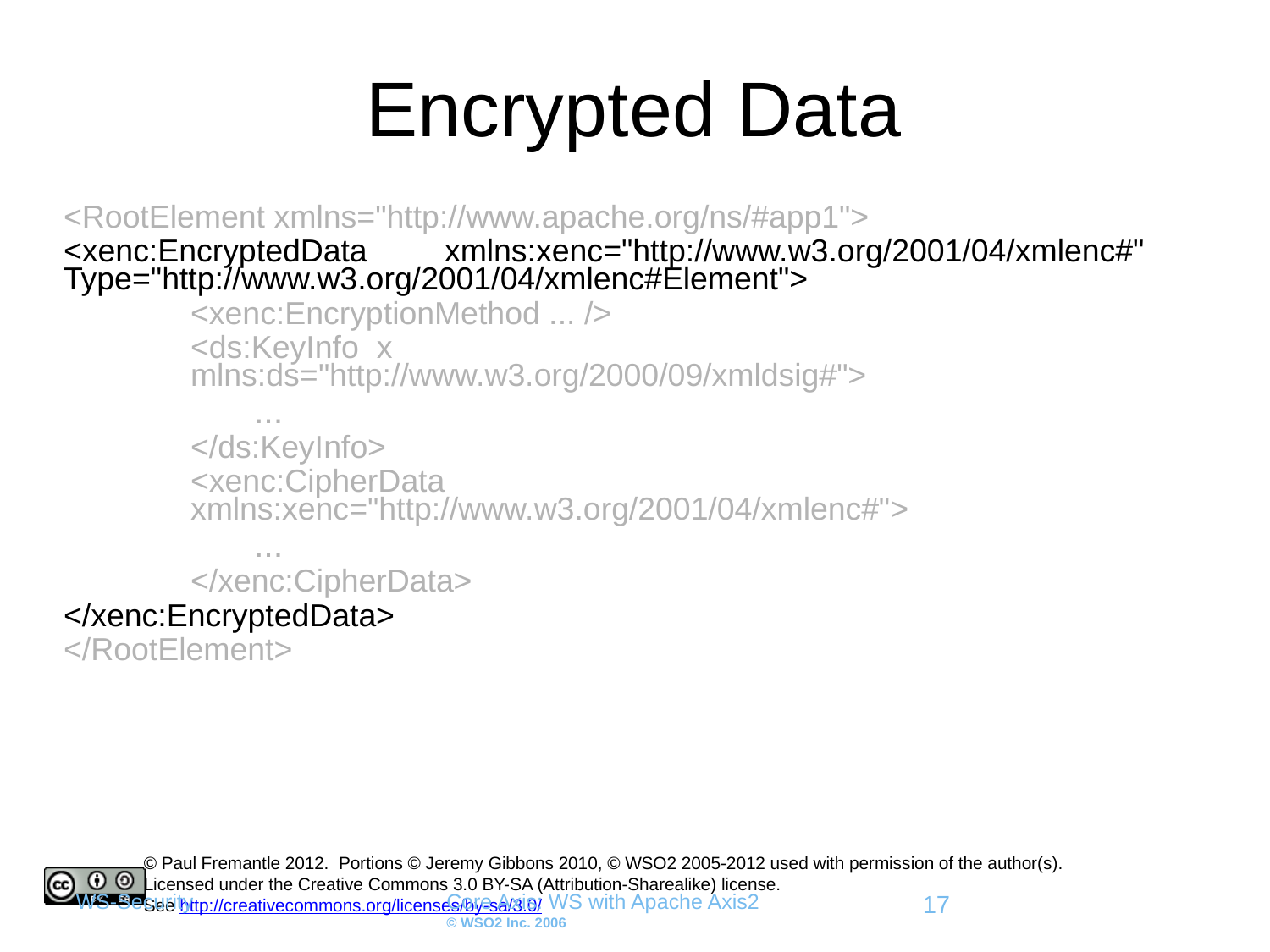

# Encrypted Data
<RootElement xmlns="http://www.apache.org/ns/#app1">
<xenc:EncryptedData 	xmlns:xenc="http://www.w3.org/2001/04/xmlenc#" Type="http://www.w3.org/2001/04/xmlenc#Element">
<xenc:EncryptionMethod ... />
<ds:KeyInfo  x		mlns:ds="http://www.w3.org/2000/09/xmldsig#">
...
</ds:KeyInfo>
<xenc:CipherData 	xmlns:xenc="http://www.w3.org/2001/04/xmlenc#">
...
</xenc:CipherData>
</xenc:EncryptedData>
</RootElement>
WS-Security
Core Axis: WS with Apache Axis2
© WSO2 Inc. 2006
17